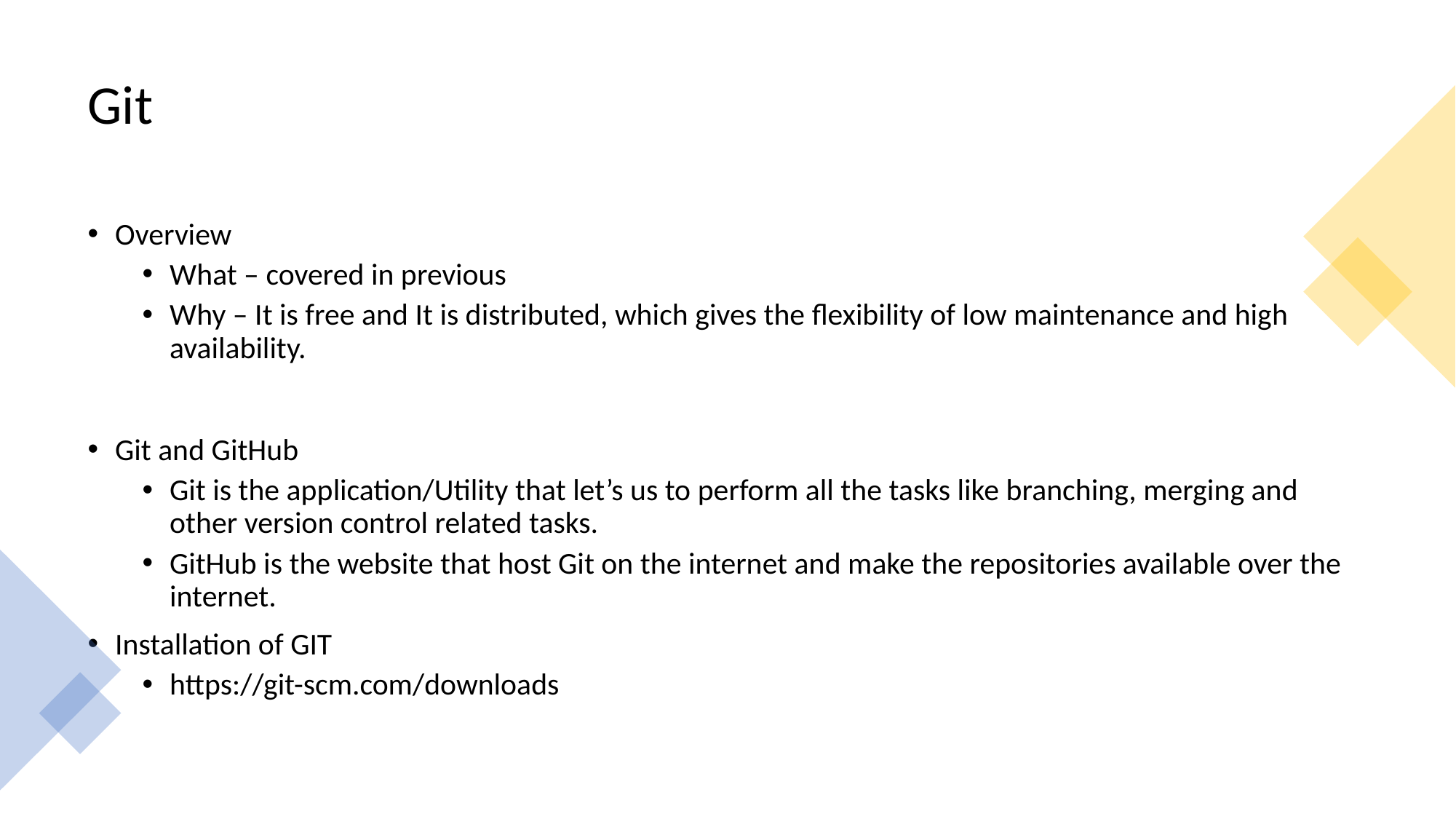

# Git

Overview
What – covered in previous
Why – It is free and It is distributed, which gives the flexibility of low maintenance and high availability.

Git and GitHub
Git is the application/Utility that let’s us to perform all the tasks like branching, merging and other version control related tasks.
GitHub is the website that host Git on the internet and make the repositories available over the internet.
Installation of GIT
https://git-scm.com/downloads